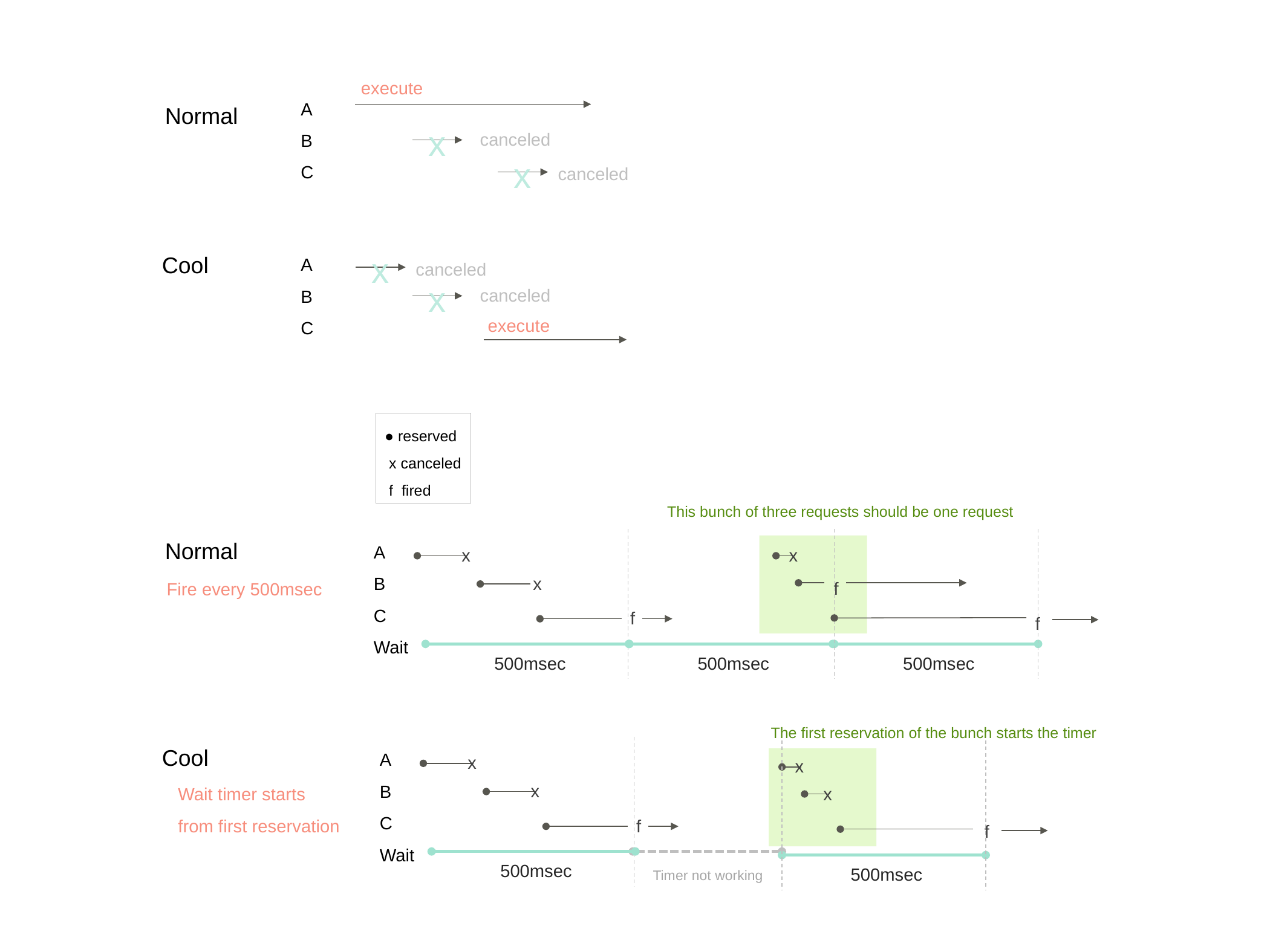

execute
A
B
C
Normal
x
canceled
x
canceled
x
Cool
A
B
C
canceled
x
canceled
execute
● reserved
 x canceled
 f  fired
This bunch of three requests should be one request
Normal
A
B
C
Wait
x
x

x
f
Fire every 500msec
f
f
500msec
500msec
500msec
The first reservation of the bunch starts the timer
Cool
A
B
C
Wait
x
x

x
x
Wait timer starts
from first reservation
f
f
500msec
500msec
Timer not working